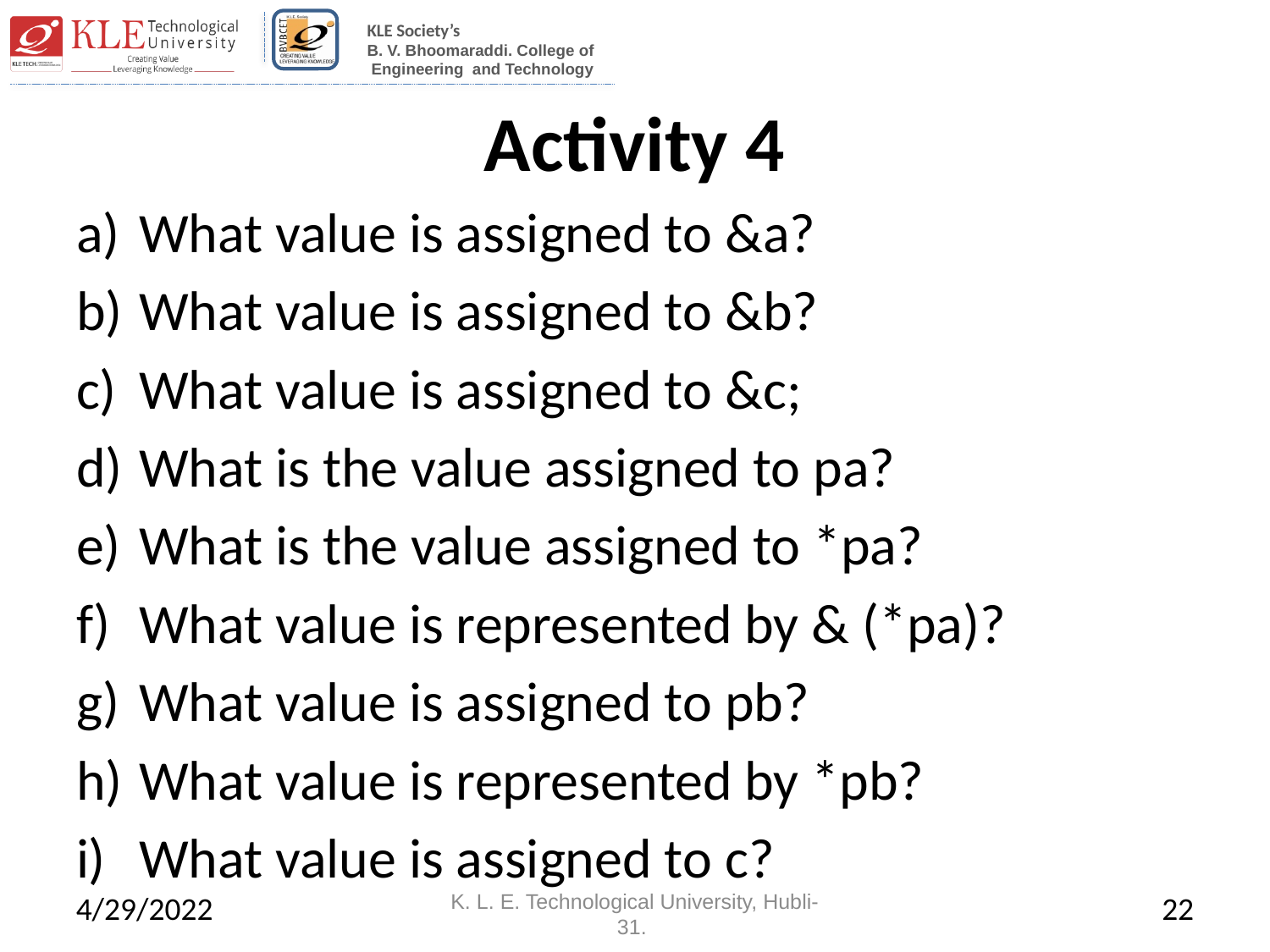

# Activity 4
What value is assigned to &a?
What value is assigned to &b?
What value is assigned to &c;
What is the value assigned to pa?
What is the value assigned to *pa?
What value is represented by & (*pa)?
What value is assigned to pb?
What value is represented by *pb?
What value is assigned to c?
4/29/2022
K. L. E. Technological University, Hubli-31.

22